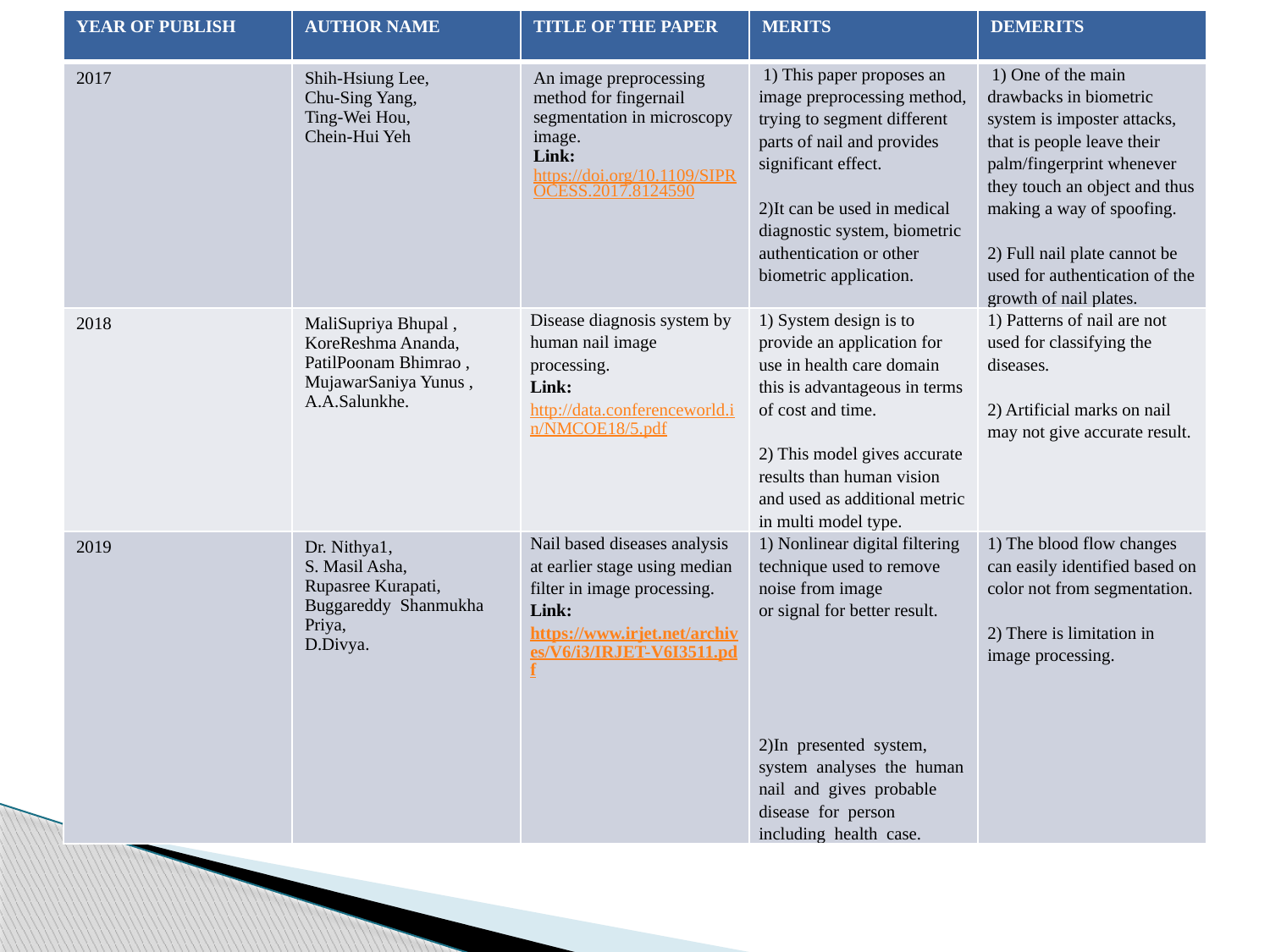

| YEAR OF PUBLISH | AUTHOR NAME | TITLE OF THE PAPER | MERITS | DEMERITS |
| --- | --- | --- | --- | --- |
| 2017 | Shih-Hsiung Lee, Chu-Sing Yang, Ting-Wei Hou, Chein-Hui Yeh | An image preprocessing method for fingernail segmentation in microscopy image. Link: https://doi.org/10.1109/SIPROCESS.2017.8124590 | 1) This paper proposes an image preprocessing method, trying to segment different parts of nail and provides significant effect.   2)It can be used in medical diagnostic system, biometric authentication or other biometric application. | 1) One of the main drawbacks in biometric system is imposter attacks, that is people leave their palm/fingerprint whenever they touch an object and thus making a way of spoofing.   2) Full nail plate cannot be used for authentication of the growth of nail plates. |
| 2018 | MaliSupriya Bhupal , KoreReshma Ananda, PatilPoonam Bhimrao , MujawarSaniya Yunus , A.A.Salunkhe. | Disease diagnosis system by human nail image processing. Link: http://data.conferenceworld.in/NMCOE18/5.pdf | 1) System design is to provide an application for use in health care domain this is advantageous in terms of cost and time.   2) This model gives accurate results than human vision and used as additional metric in multi model type. | 1) Patterns of nail are not used for classifying the diseases.   2) Artificial marks on nail may not give accurate result. |
| 2019 | Dr. Nithya1, S. Masil Asha, Rupasree Kurapati, Buggareddy Shanmukha Priya, D.Divya. | Nail based diseases analysis at earlier stage using median filter in image processing. Link:https://www.irjet.net/archives/V6/i3/IRJET-V6I3511.pdf | 1) Nonlinear digital filtering technique used to remove noise from image or signal for better result.   2)In presented system, system analyses the human nail and gives probable disease for person including health case. | 1) The blood flow changes can easily identified based on color not from segmentation.   2) There is limitation in image processing. |